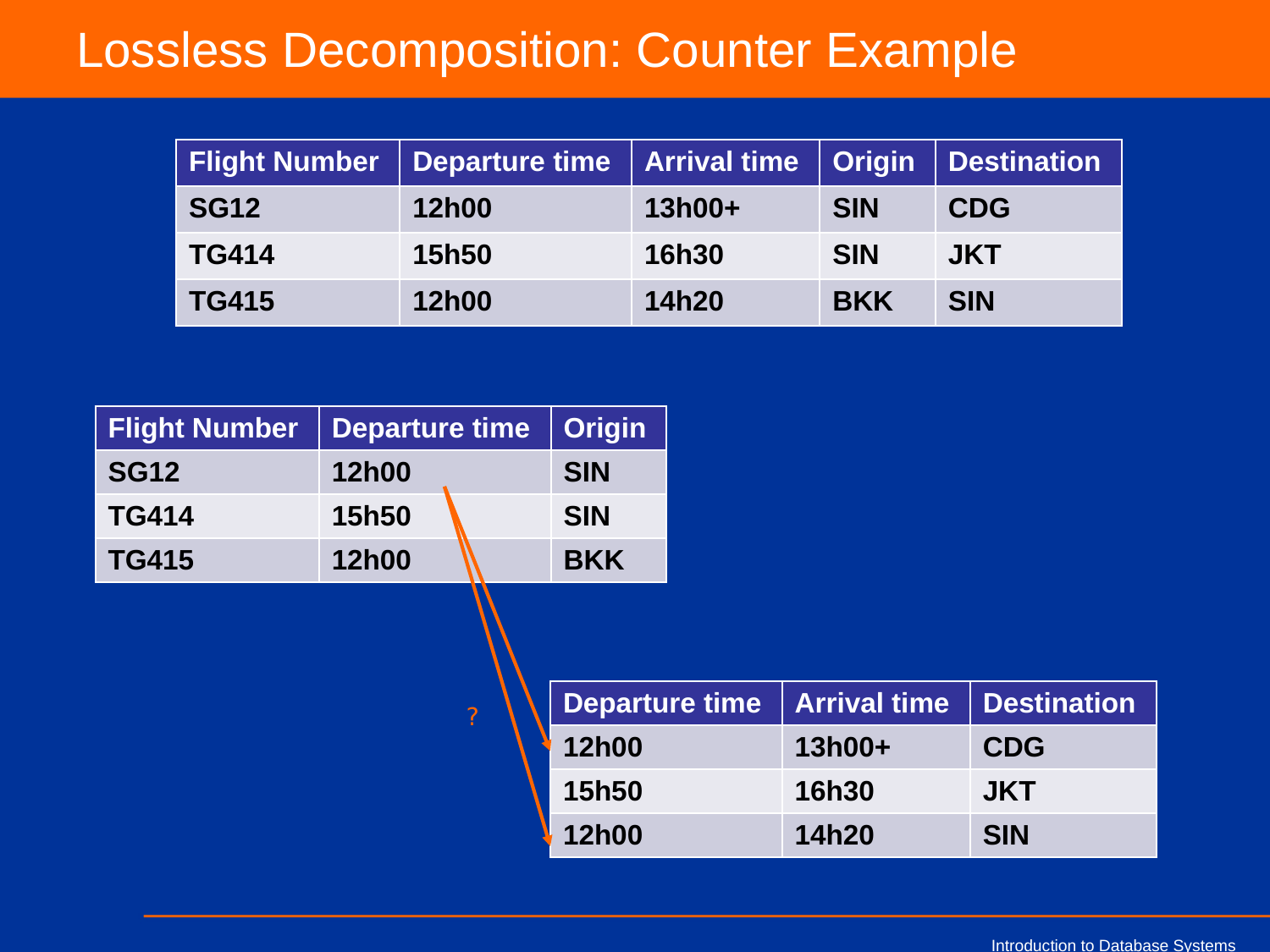

# Lossless Decomposition: Counter Example
| Flight Number | Departure time | Arrival time | Origin | Destination |
| --- | --- | --- | --- | --- |
| SG12 | 12h00 | 13h00+ | SIN | CDG |
| TG414 | 15h50 | 16h30 | SIN | JKT |
| TG415 | 12h00 | 14h20 | BKK | SIN |
| Flight Number | Departure time | Origin |
| --- | --- | --- |
| SG12 | 12h00 | SIN |
| TG414 | 15h50 | SIN |
| TG415 | 12h00 | BKK |

?
| Departure time | Arrival time | Destination |
| --- | --- | --- |
| 12h00 | 13h00+ | CDG |
| 15h50 | 16h30 | JKT |
| 12h00 | 14h20 | SIN |
Introduction to Database Systems